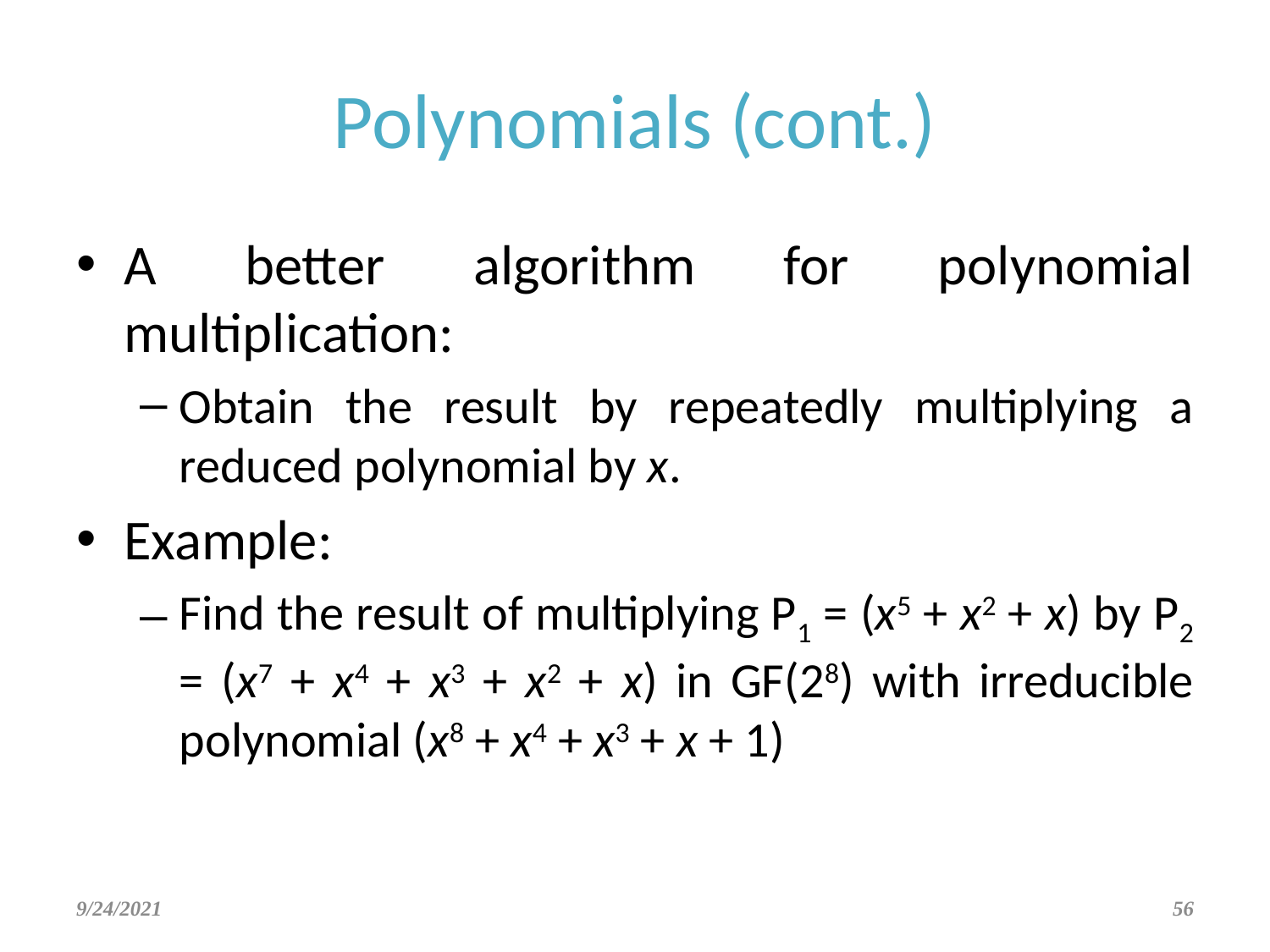

# Polynomials (cont.)
A better algorithm for polynomial multiplication:
Obtain the result by repeatedly multiplying a reduced polynomial by x.
Example:
Find the result of multiplying P1 = (x5 + x2 + x) by P2 = (x7 + x4 + x3 + x2 + x) in GF(28) with irreducible polynomial (x8 + x4 + x3 + x + 1)
9/24/2021
56